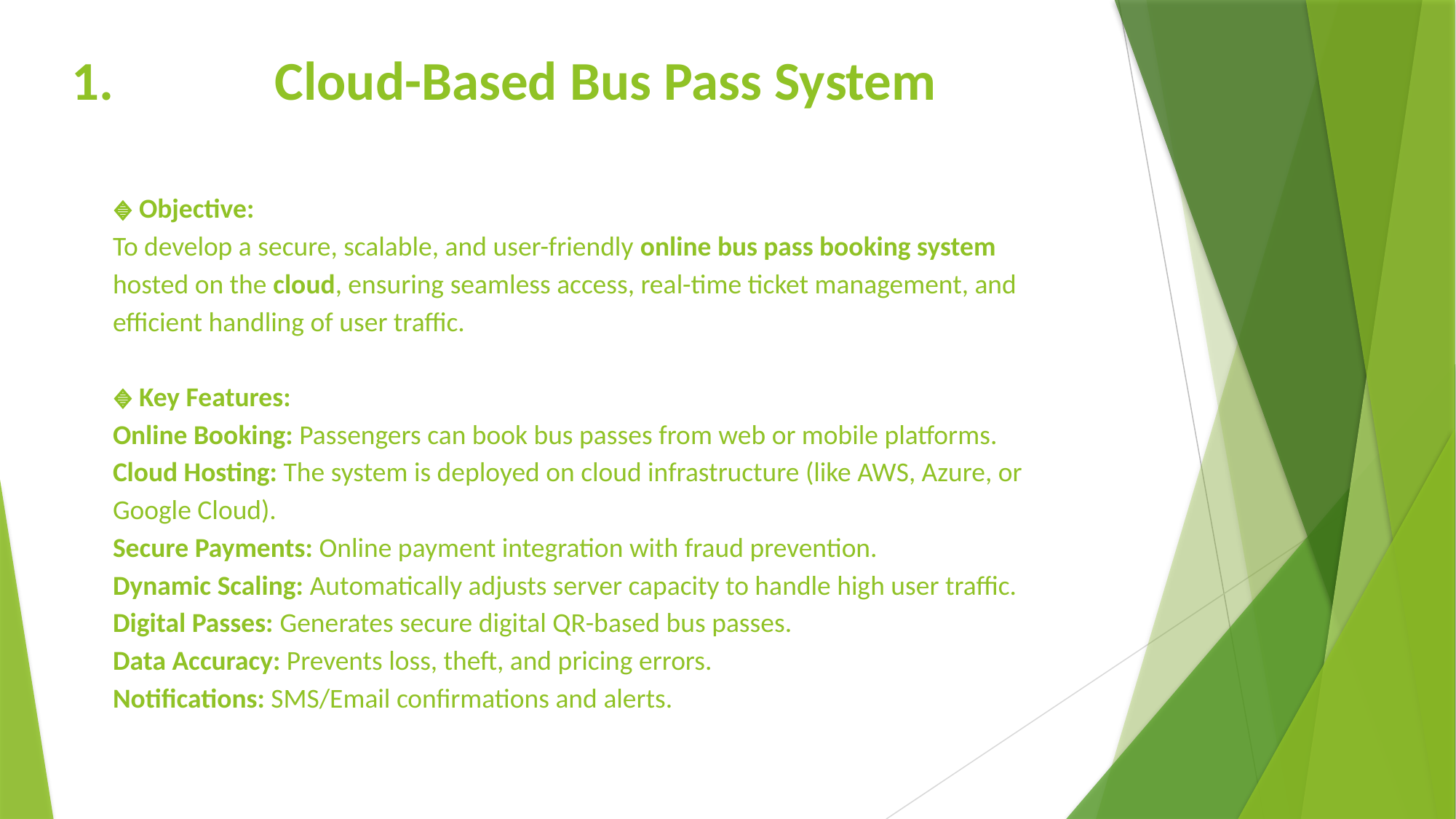

# Cloud-Based Bus Pass System 🔹 Objective: To develop a secure, scalable, and user-friendly online bus pass booking system hosted on the cloud, ensuring seamless access, real-time ticket management, and efficient handling of user traffic. 🔹 Key Features: Online Booking: Passengers can book bus passes from web or mobile platforms. Cloud Hosting: The system is deployed on cloud infrastructure (like AWS, Azure, or Google Cloud). Secure Payments: Online payment integration with fraud prevention. Dynamic Scaling: Automatically adjusts server capacity to handle high user traffic. Digital Passes: Generates secure digital QR-based bus passes. Data Accuracy: Prevents loss, theft, and pricing errors. Notifications: SMS/Email confirmations and alerts.